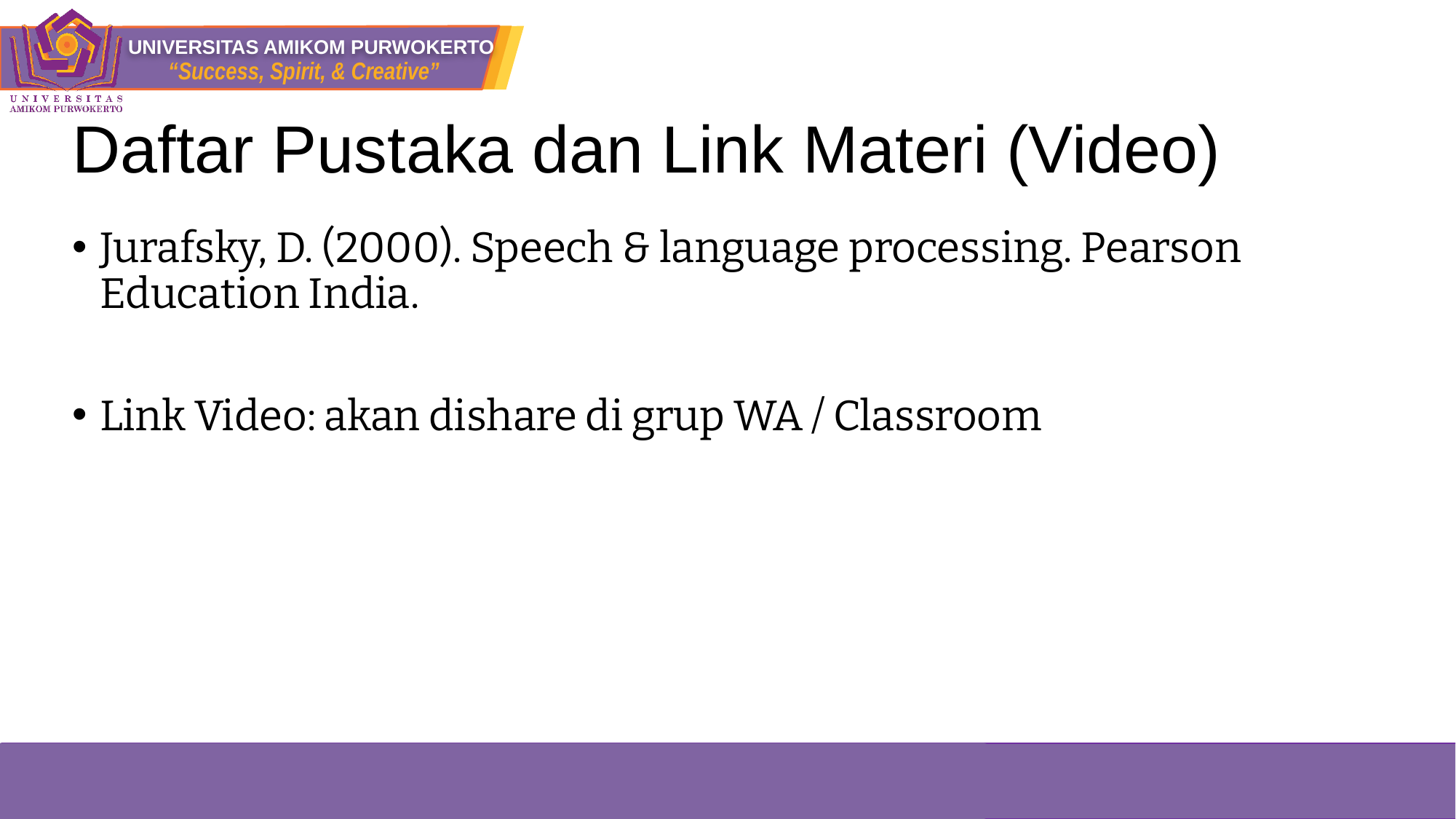

# Daftar Pustaka dan Link Materi (Video)
Jurafsky, D. (2000). Speech & language processing. Pearson Education India.

Link Video: akan dishare di grup WA / Classroom